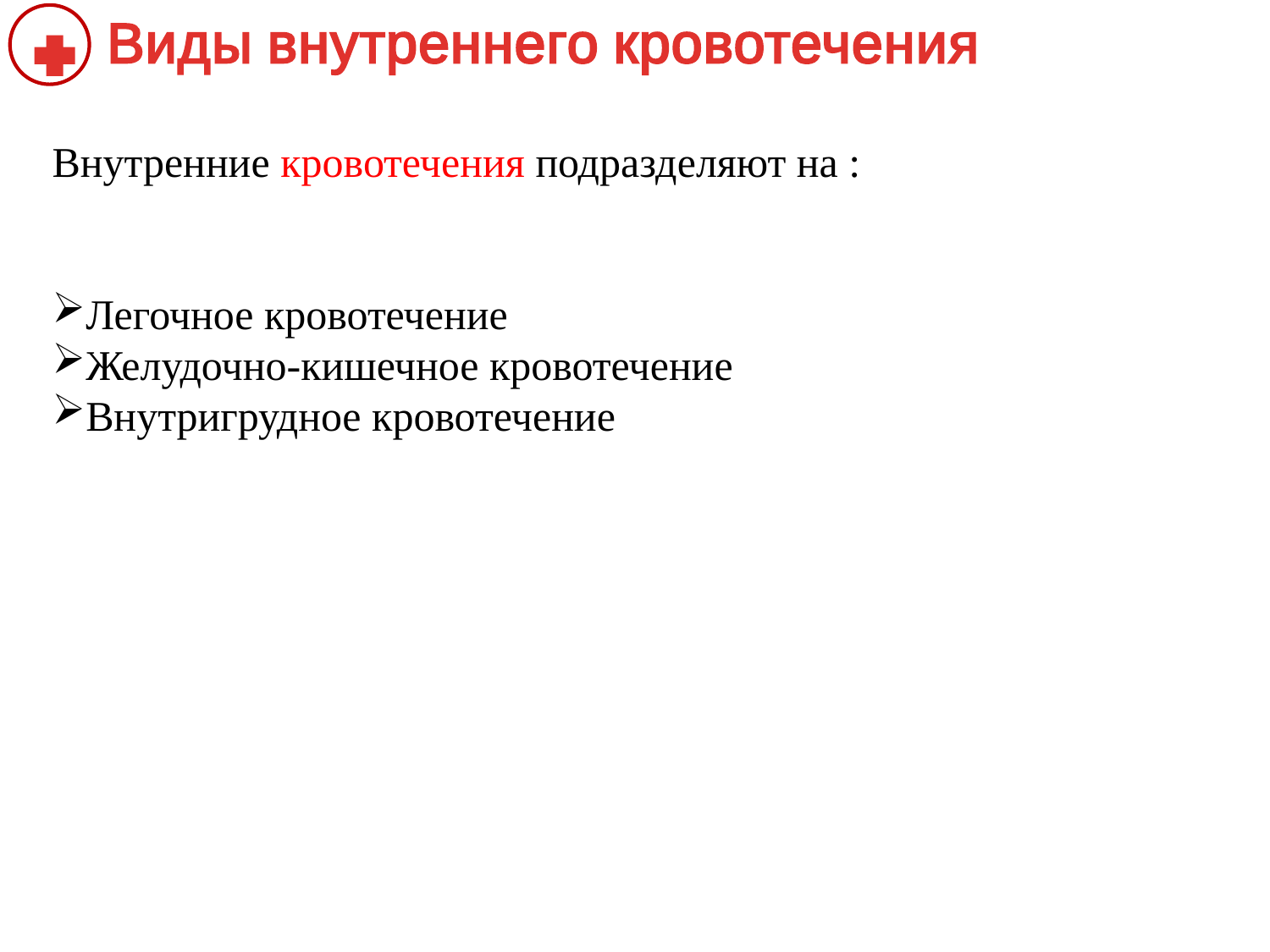

Виды внутреннего кровотечения
+
Внутренние кровотечения подразделяют на :

Легочное кровотечение
Желудочно-кишечное кровотечение
Внутригрудное кровотечение